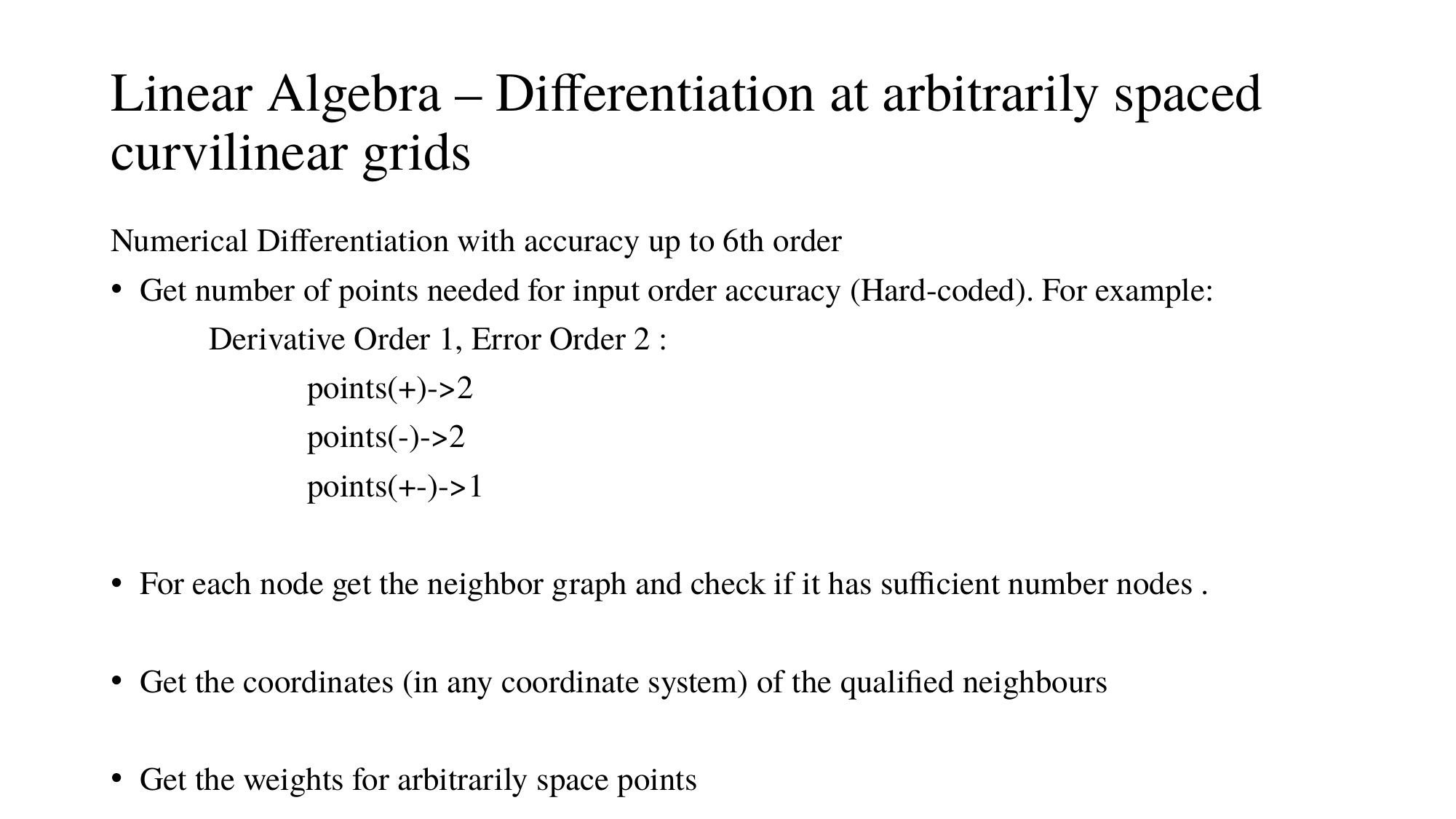

# Linear Algebra – Differentiation at arbitrarily spaced curvilinear grids
Numerical Differentiation with accuracy up to 6th order
Get number of points needed for input order accuracy (Hard-coded). For example:
	Derivative Order 1, Error Order 2 :
		points(+)->2
		points(-)->2
		points(+-)->1

For each node get the neighbor graph and check if it has sufficient number nodes .

Get the coordinates (in any coordinate system) of the qualified neighbours

Get the weights for arbitrarily space points